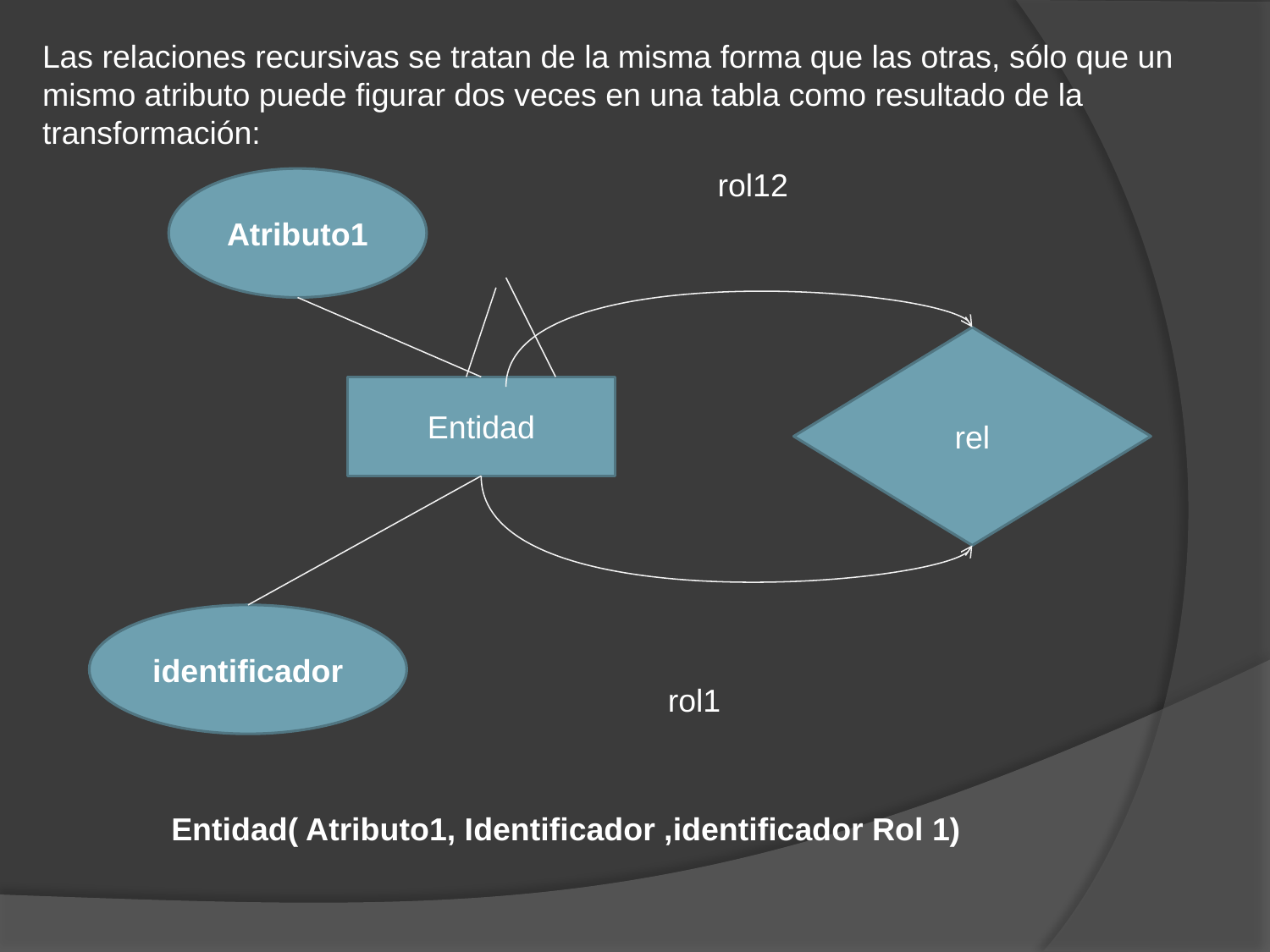

Las relaciones recursivas se tratan de la misma forma que las otras, sólo que un mismo atributo puede figurar dos veces en una tabla como resultado de la transformación:
rol12
Atributo1
rel
Entidad
identificador
rol1
Entidad( Atributo1, Identificador ,identificador Rol 1)